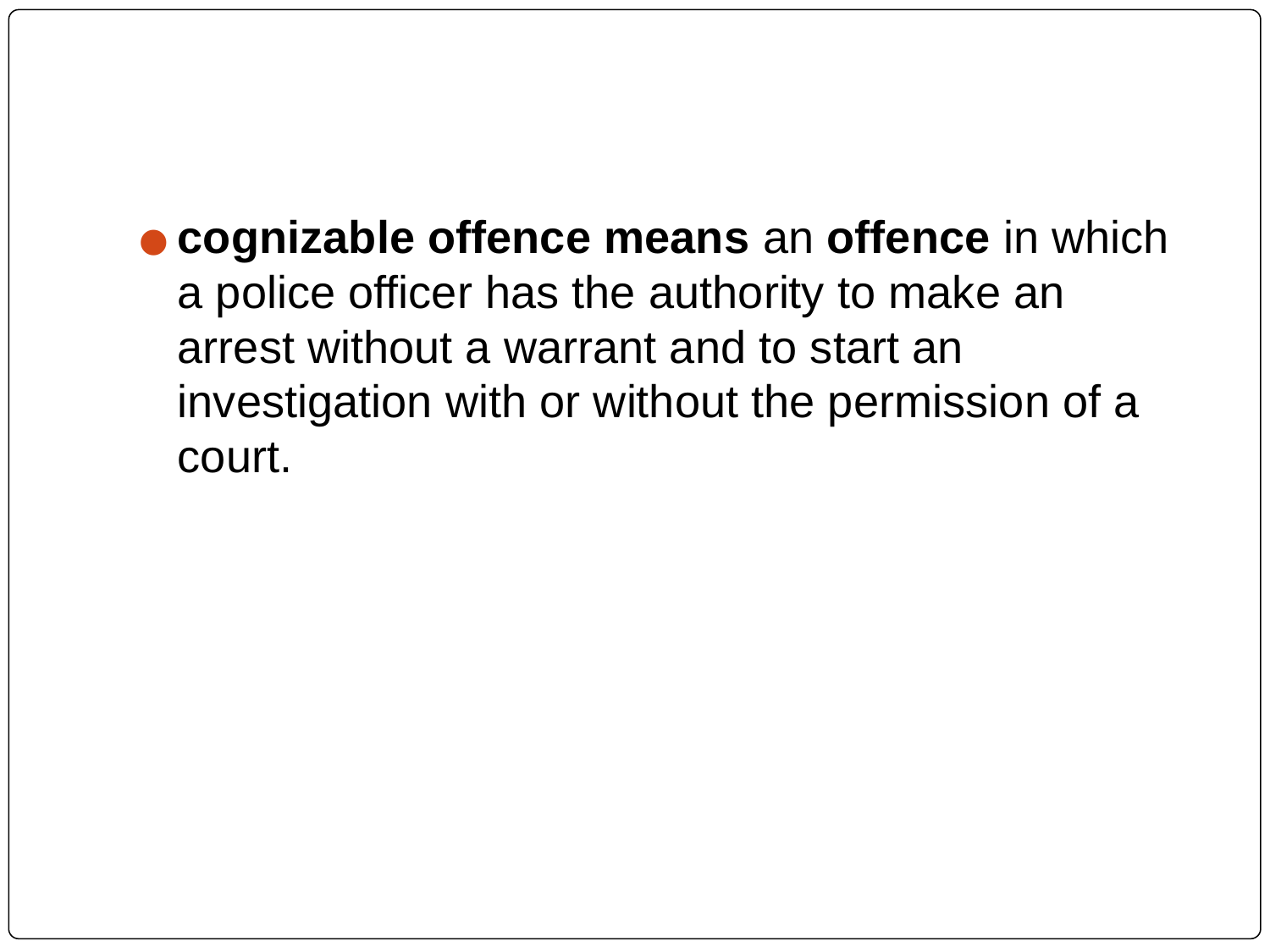

cognizable offence means an offence in which a police officer has the authority to make an arrest without a warrant and to start an investigation with or without the permission of a court.